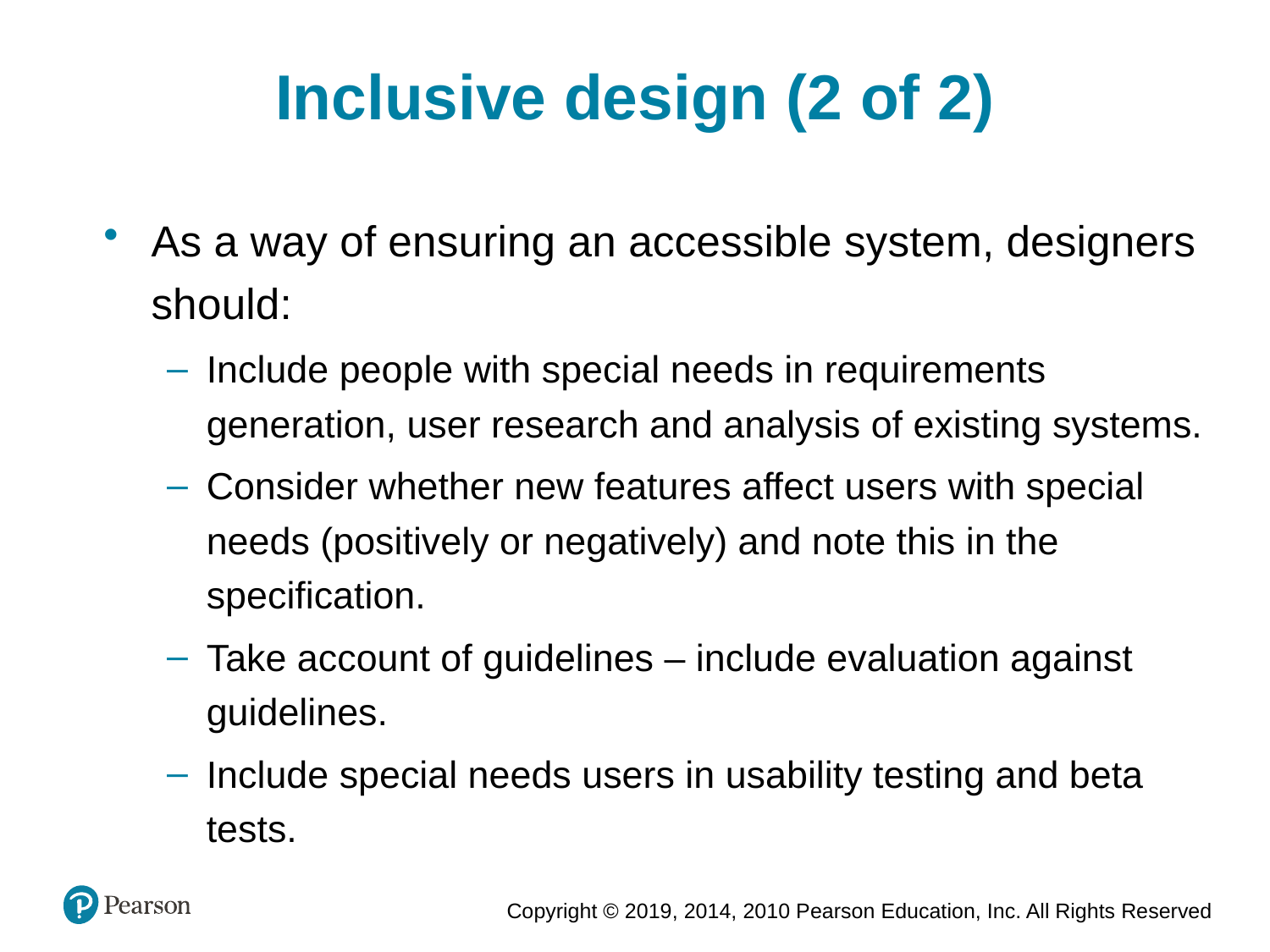

Inclusive design (2 of 2)
As a way of ensuring an accessible system, designers should:
Include people with special needs in requirements generation, user research and analysis of existing systems.
Consider whether new features affect users with special needs (positively or negatively) and note this in the specification.
Take account of guidelines – include evaluation against guidelines.
Include special needs users in usability testing and beta tests.